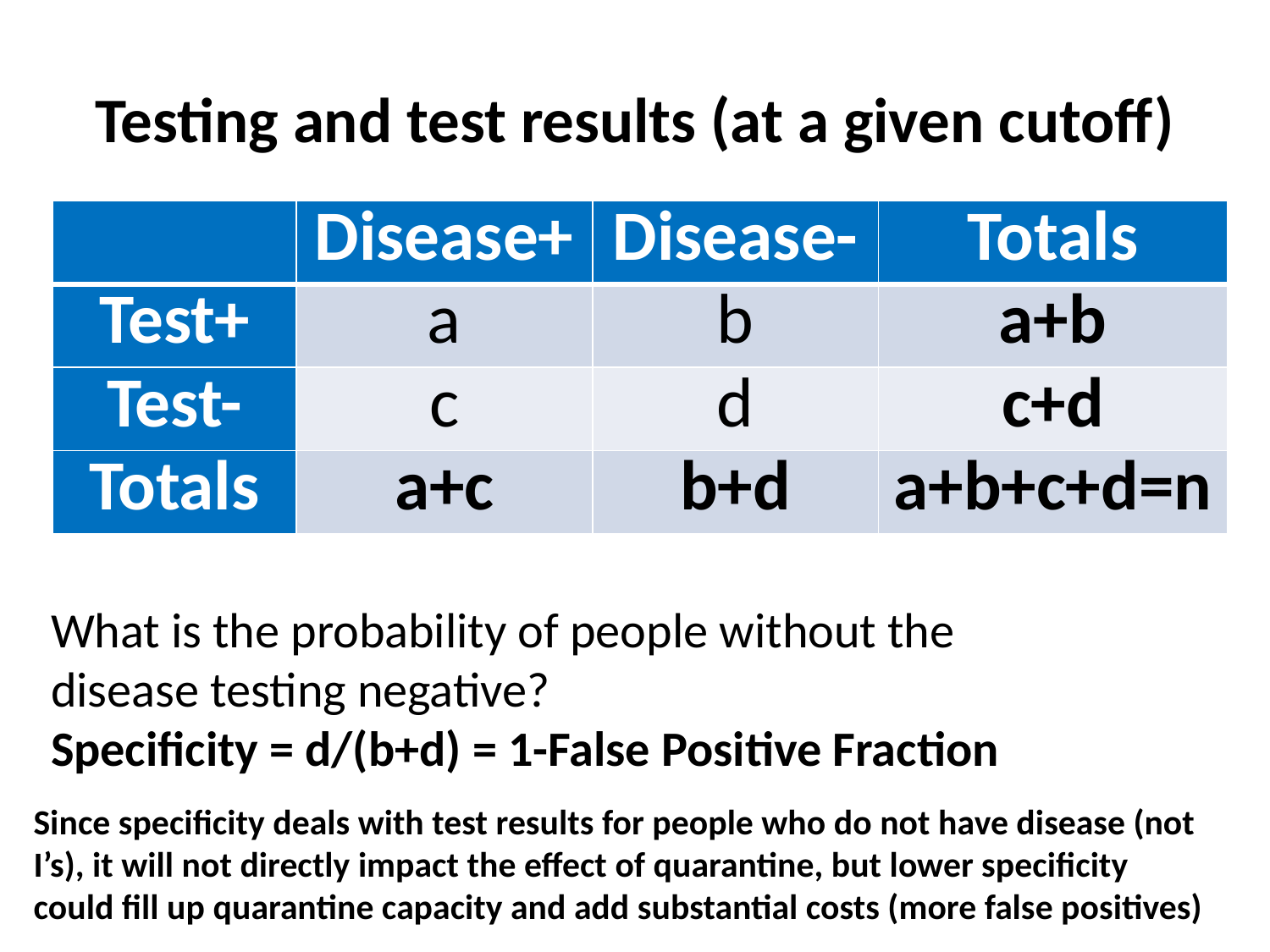

# Testing and test results (at a given cutoff)
|  | Disease+ | Disease- | Totals |
| --- | --- | --- | --- |
| Test+ | a | b | a+b |
| Test- | c | d | c+d |
| Totals | a+c | b+d | a+b+c+d=n |
What is the probability of people without the
disease testing negative?
Specificity = d/(b+d) = 1-False Positive Fraction
Since specificity deals with test results for people who do not have disease (not I’s), it will not directly impact the effect of quarantine, but lower specificity could fill up quarantine capacity and add substantial costs (more false positives)